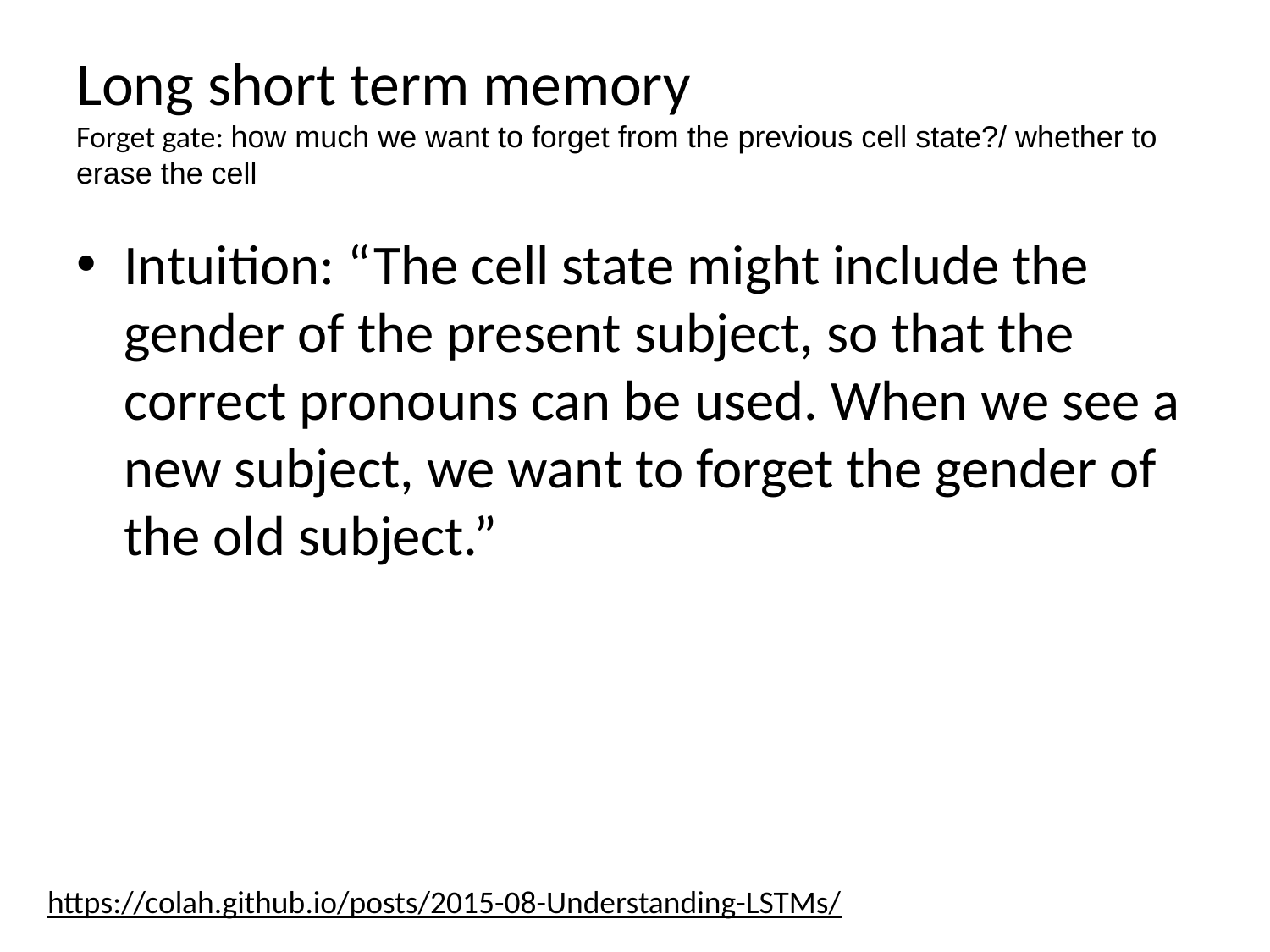

# Long short term memory Forget gate: how much we want to forget from the previous cell state?/ whether to erase the cell
Intuition: “The cell state might include the gender of the present subject, so that the correct pronouns can be used. When we see a new subject, we want to forget the gender of the old subject.”
https://colah.github.io/posts/2015-08-Understanding-LSTMs/